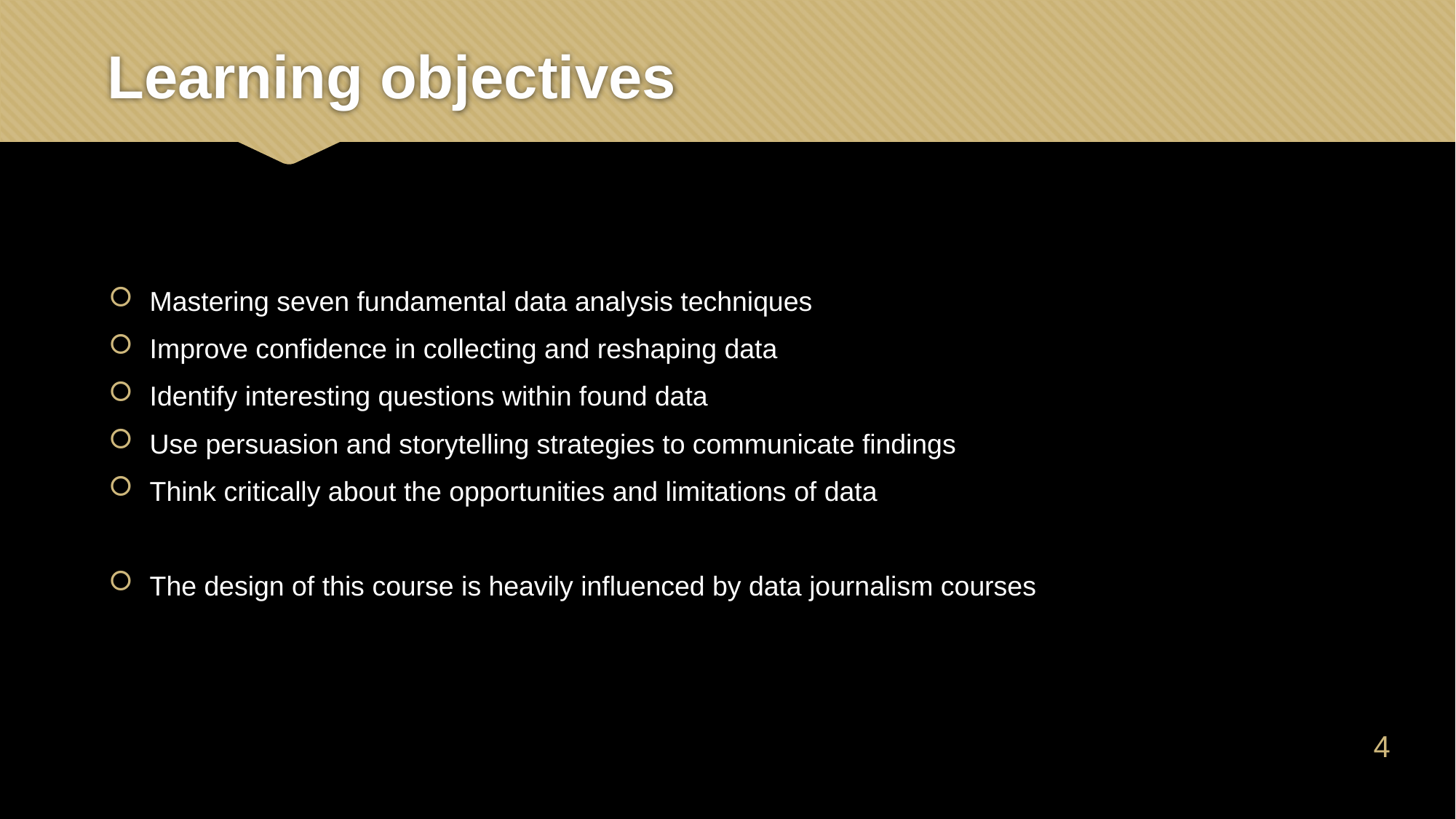

# Learning objectives
Mastering seven fundamental data analysis techniques
Improve confidence in collecting and reshaping data
Identify interesting questions within found data
Use persuasion and storytelling strategies to communicate findings
Think critically about the opportunities and limitations of data

The design of this course is heavily influenced by data journalism courses
4